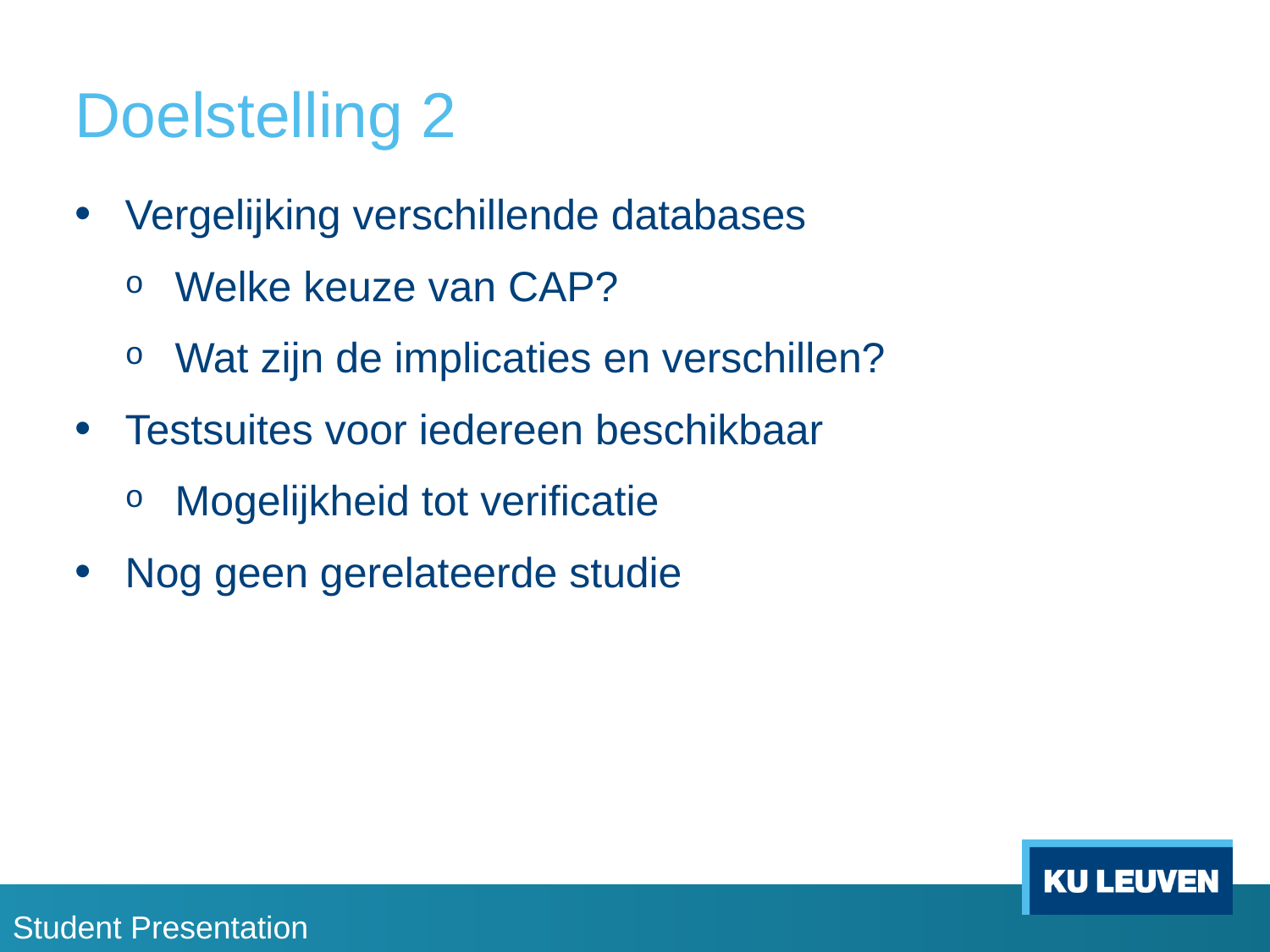

# Doelstelling 2
Vergelijking verschillende databases
Welke keuze van CAP?
Wat zijn de implicaties en verschillen?
Testsuites voor iedereen beschikbaar
Mogelijkheid tot verificatie
Nog geen gerelateerde studie